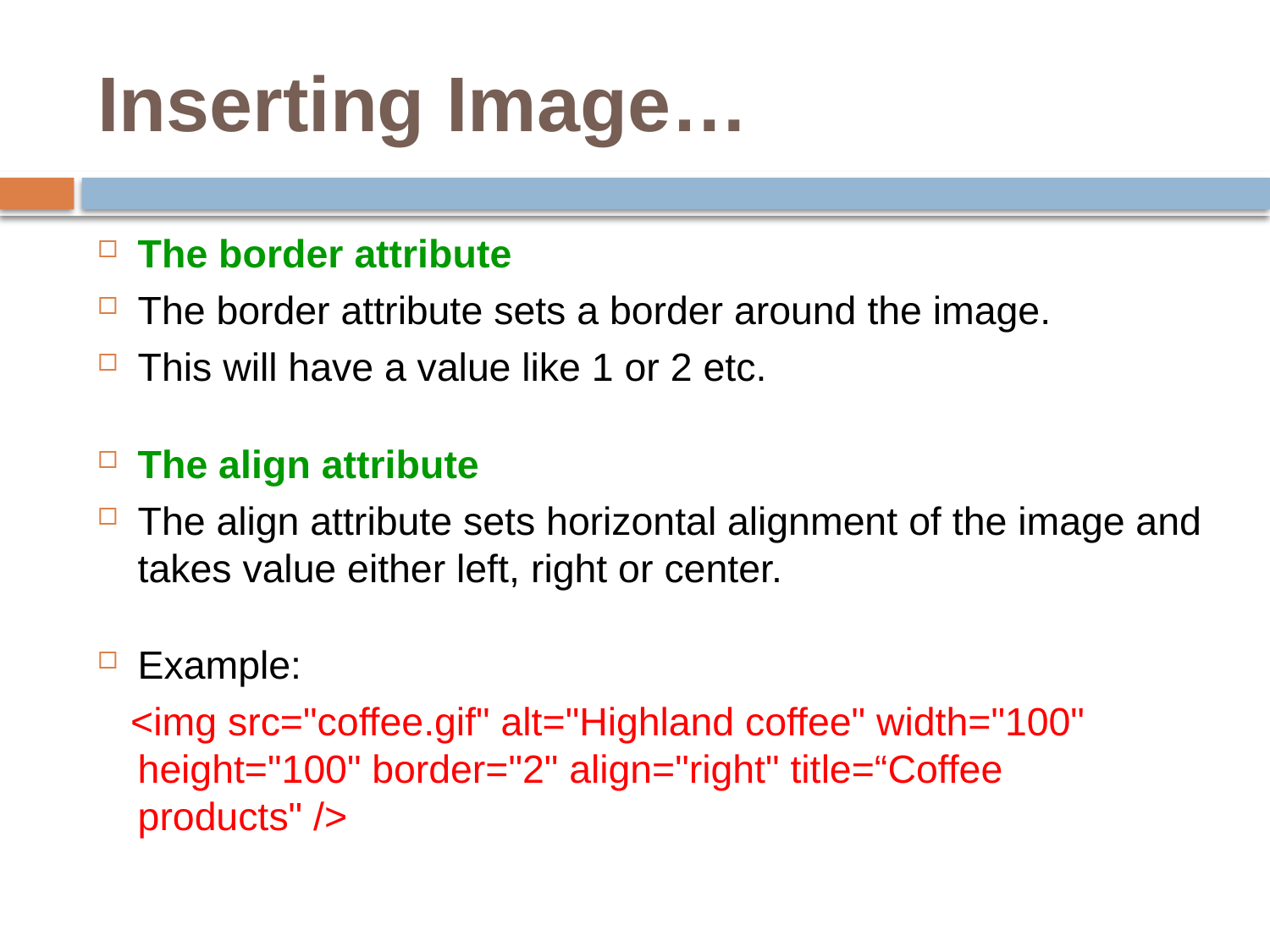

# Inserting Image…
The border attribute
The border attribute sets a border around the image.
This will have a value like 1 or 2 etc.

The align attribute
The align attribute sets horizontal alignment of the image and takes value either left, right or center.

Example:
   <img src="coffee.gif" alt="Highland coffee" width="100" height="100" border="2" align="right" title=“Coffee products" />